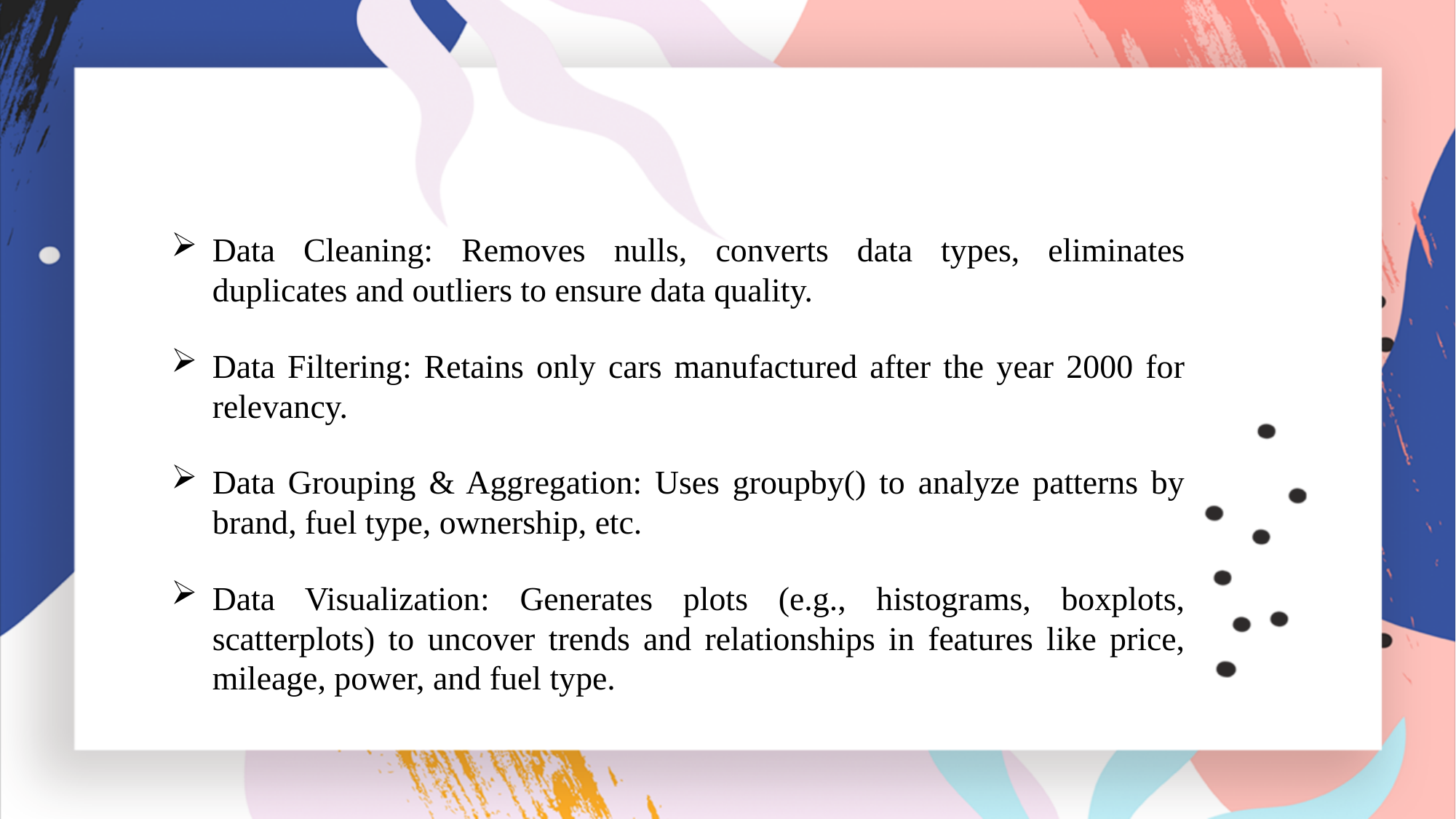

Data Cleaning: Removes nulls, converts data types, eliminates duplicates and outliers to ensure data quality.

Data Filtering: Retains only cars manufactured after the year 2000 for relevancy.

Data Grouping & Aggregation: Uses groupby() to analyze patterns by brand, fuel type, ownership, etc.

Data Visualization: Generates plots (e.g., histograms, boxplots, scatterplots) to uncover trends and relationships in features like price, mileage, power, and fuel type.